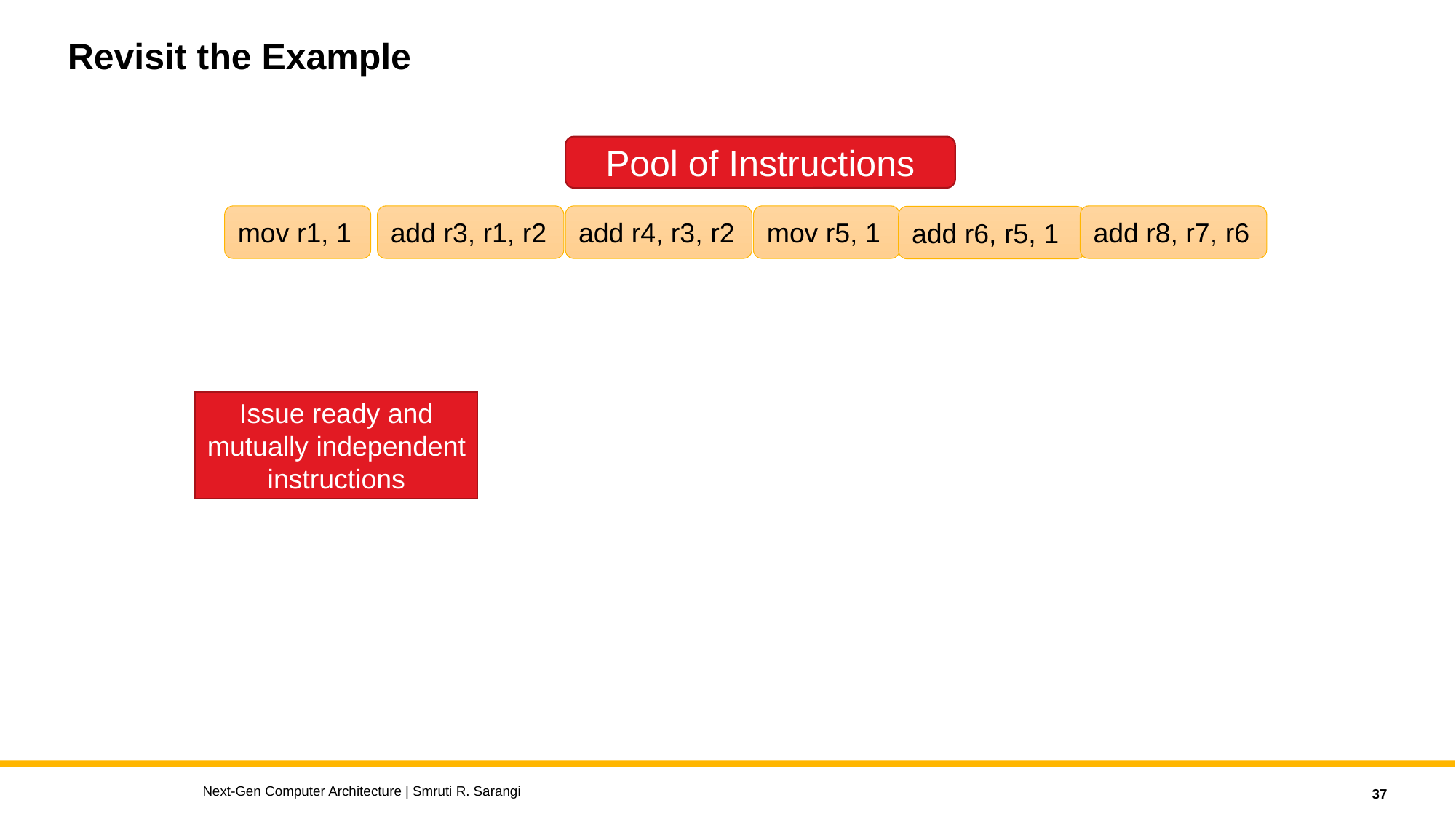

# Revisit the Example
Pool of Instructions
mov r1, 1
add r3, r1, r2
add r4, r3, r2
mov r5, 1
add r8, r7, r6
add r6, r5, 1
Issue ready and mutually independent instructions
Next-Gen Computer Architecture | Smruti R. Sarangi
37